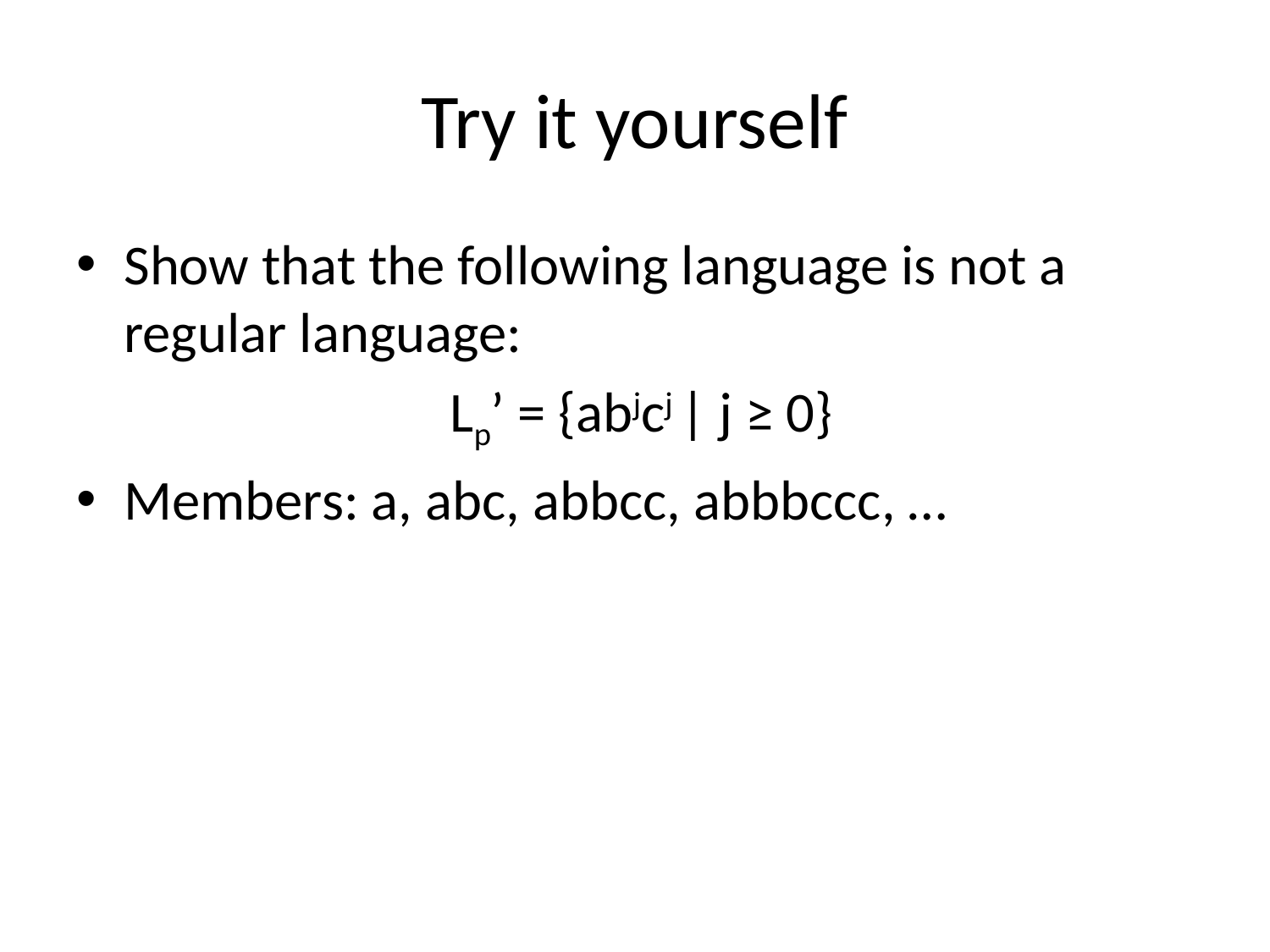

# Try it yourself
Show that the following language is not a regular language:
 Lp’ = {abjcj | j ≥ 0}
Members: a, abc, abbcc, abbbccc, …